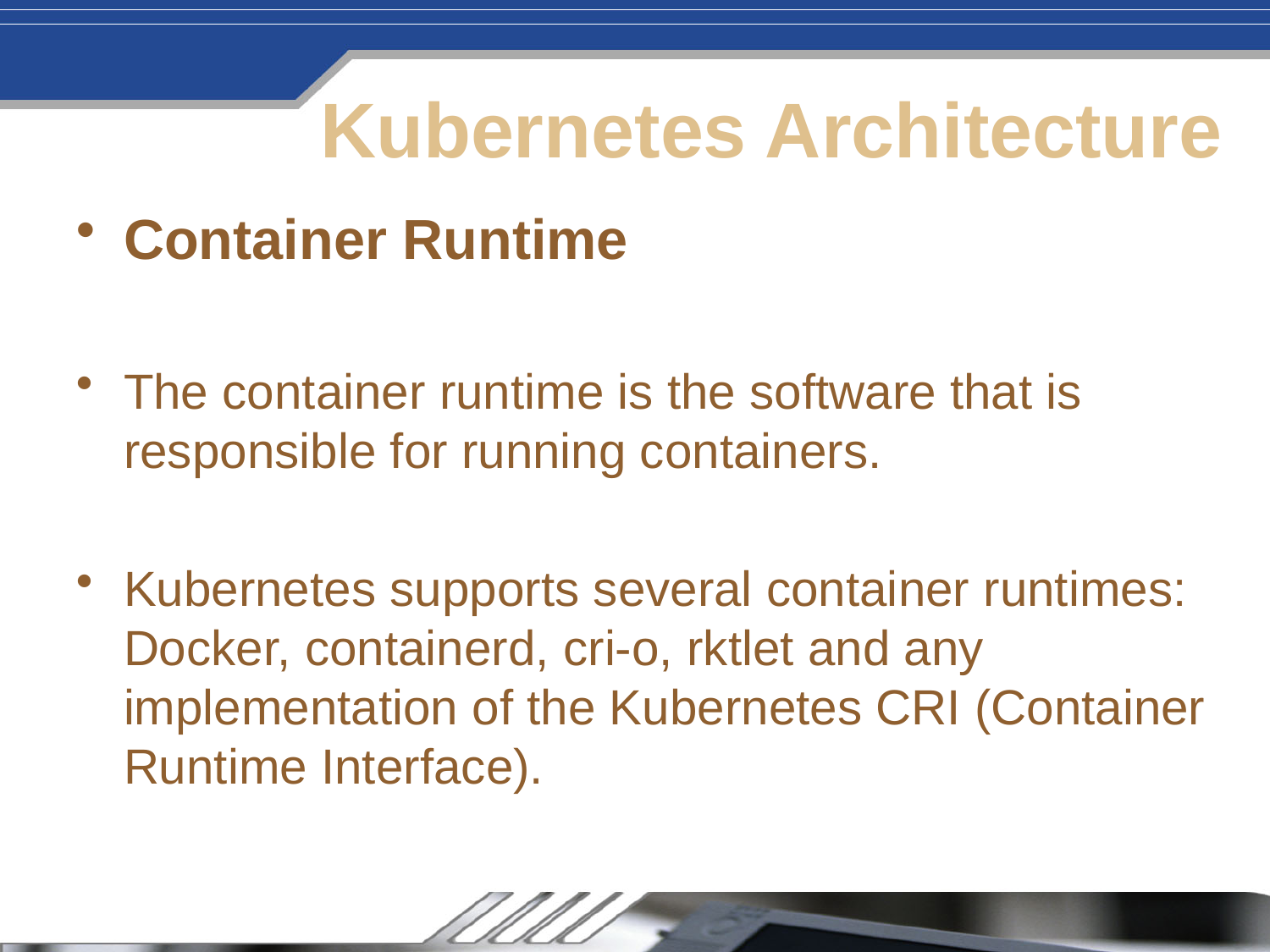

# Kubernetes Architecture
Container Runtime

The container runtime is the software that is responsible for running containers.

Kubernetes supports several container runtimes: Docker, containerd, cri-o, rktlet and any implementation of the Kubernetes CRI (Container Runtime Interface).